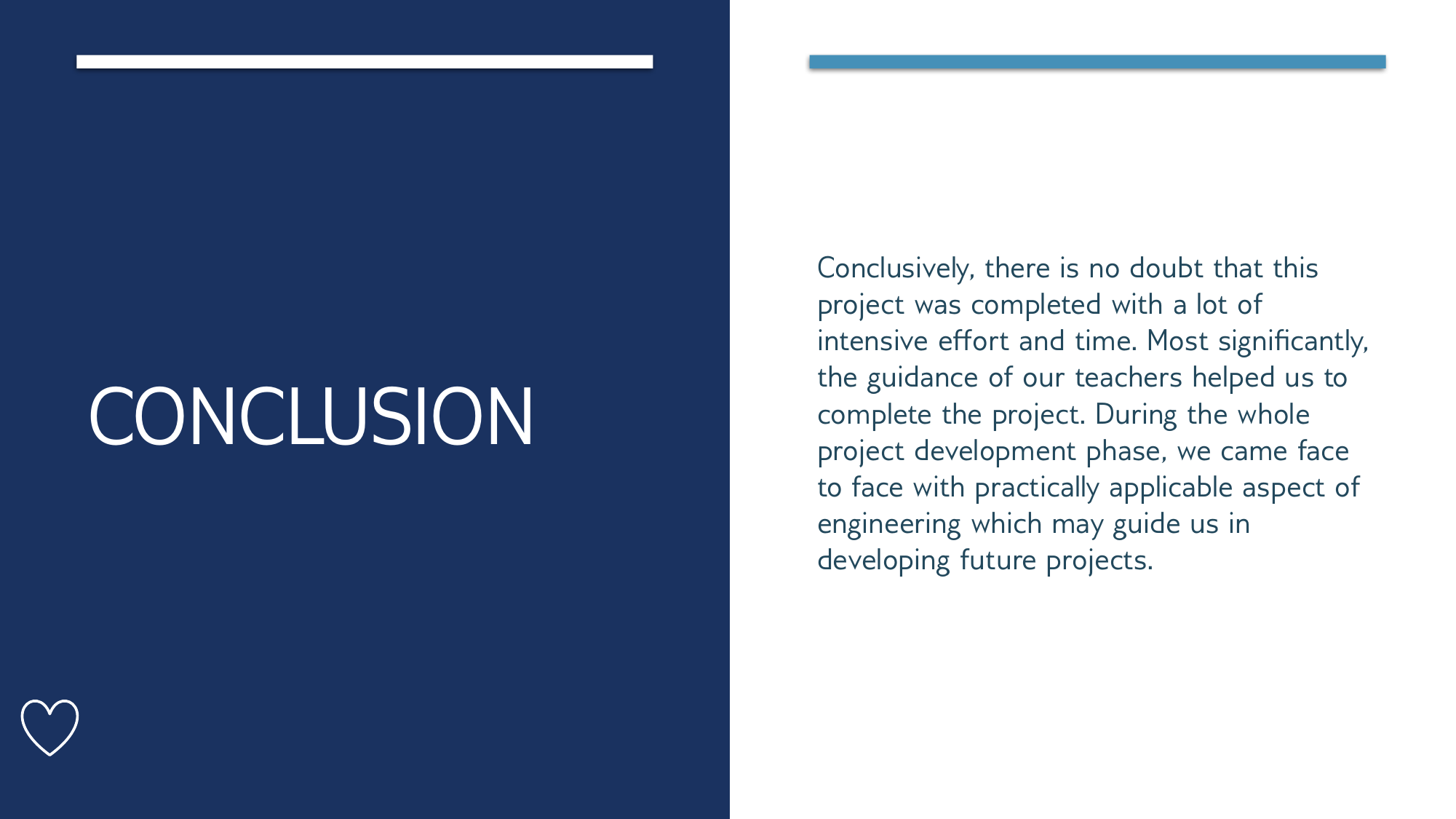

# cONCLUSION
Conclusively, there is no doubt that this project was completed with a lot of intensive effort and time. Most significantly, the guidance of our teachers helped us to complete the project. During the whole project development phase, we came face to face with practically applicable aspect of engineering which may guide us in developing future projects.